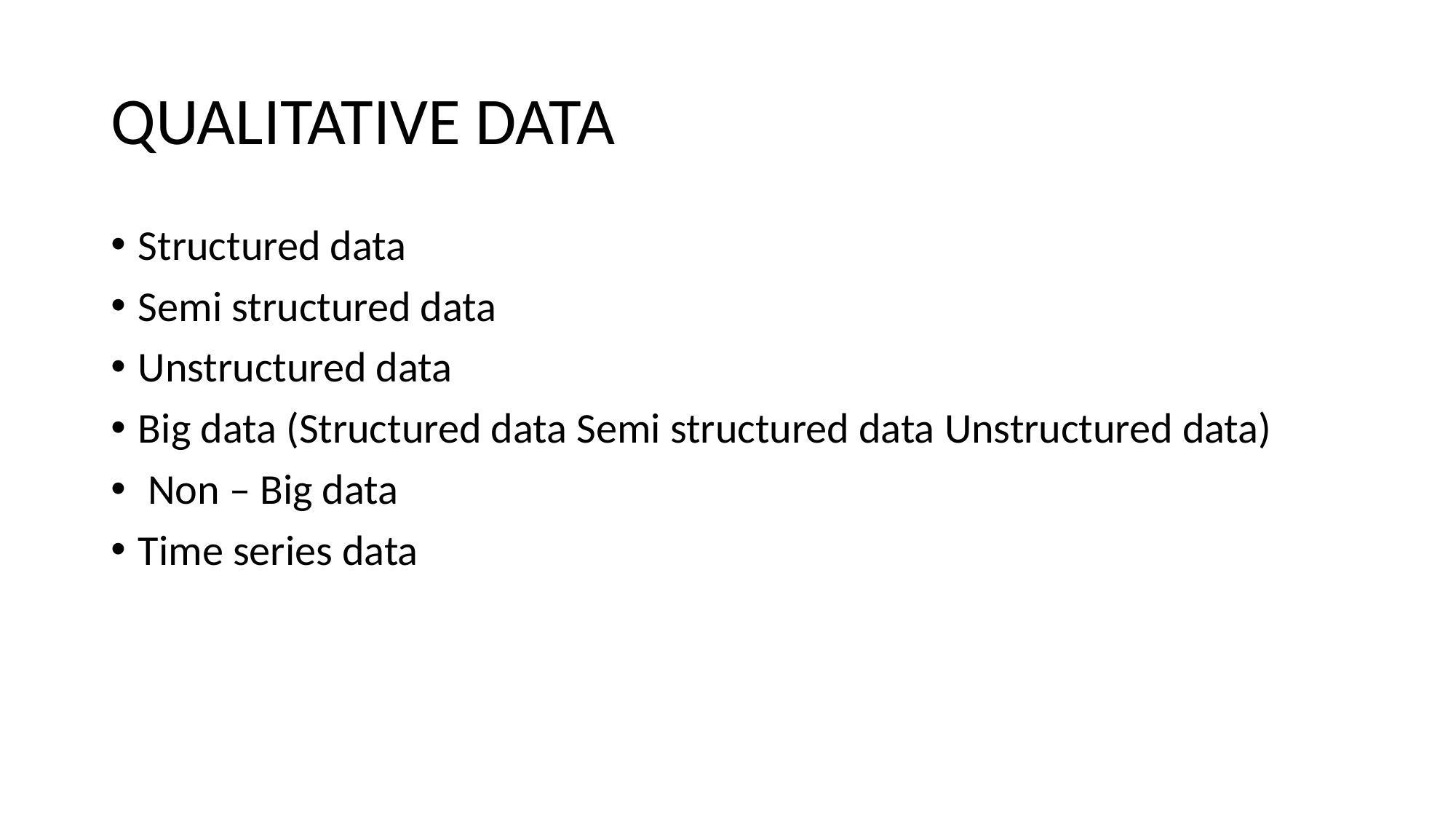

# QUALITATIVE DATA
Structured data
Semi structured data
Unstructured data
Big data (Structured data Semi structured data Unstructured data)
 Non – Big data
Time series data